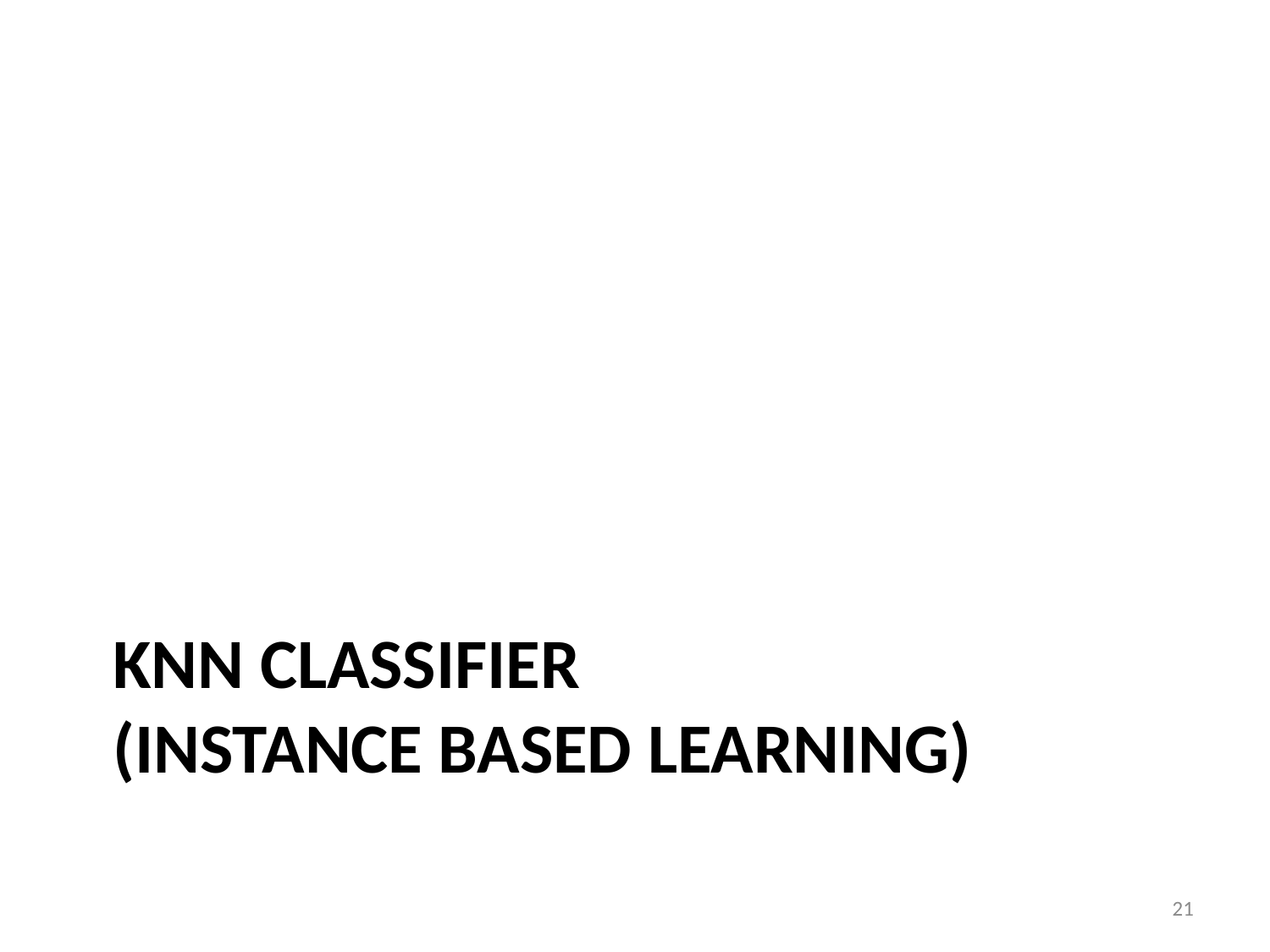

# KNN CLASSIFIER (Instance Based Learning)
21